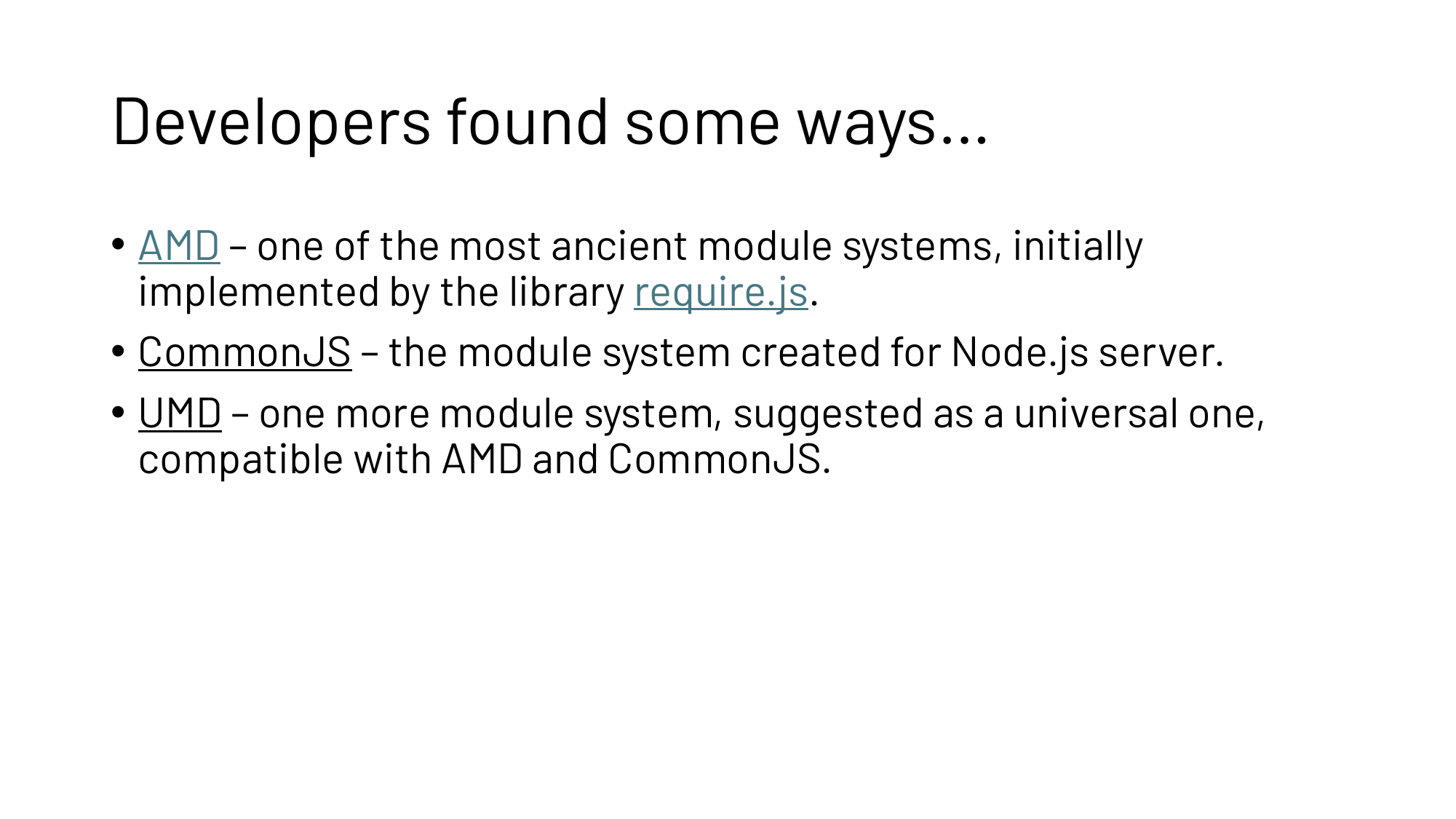

# Developers found some ways…
AMD – one of the most ancient module systems, initially implemented by the library require.js.
CommonJS – the module system created for Node.js server.
UMD – one more module system, suggested as a universal one, compatible with AMD and CommonJS.